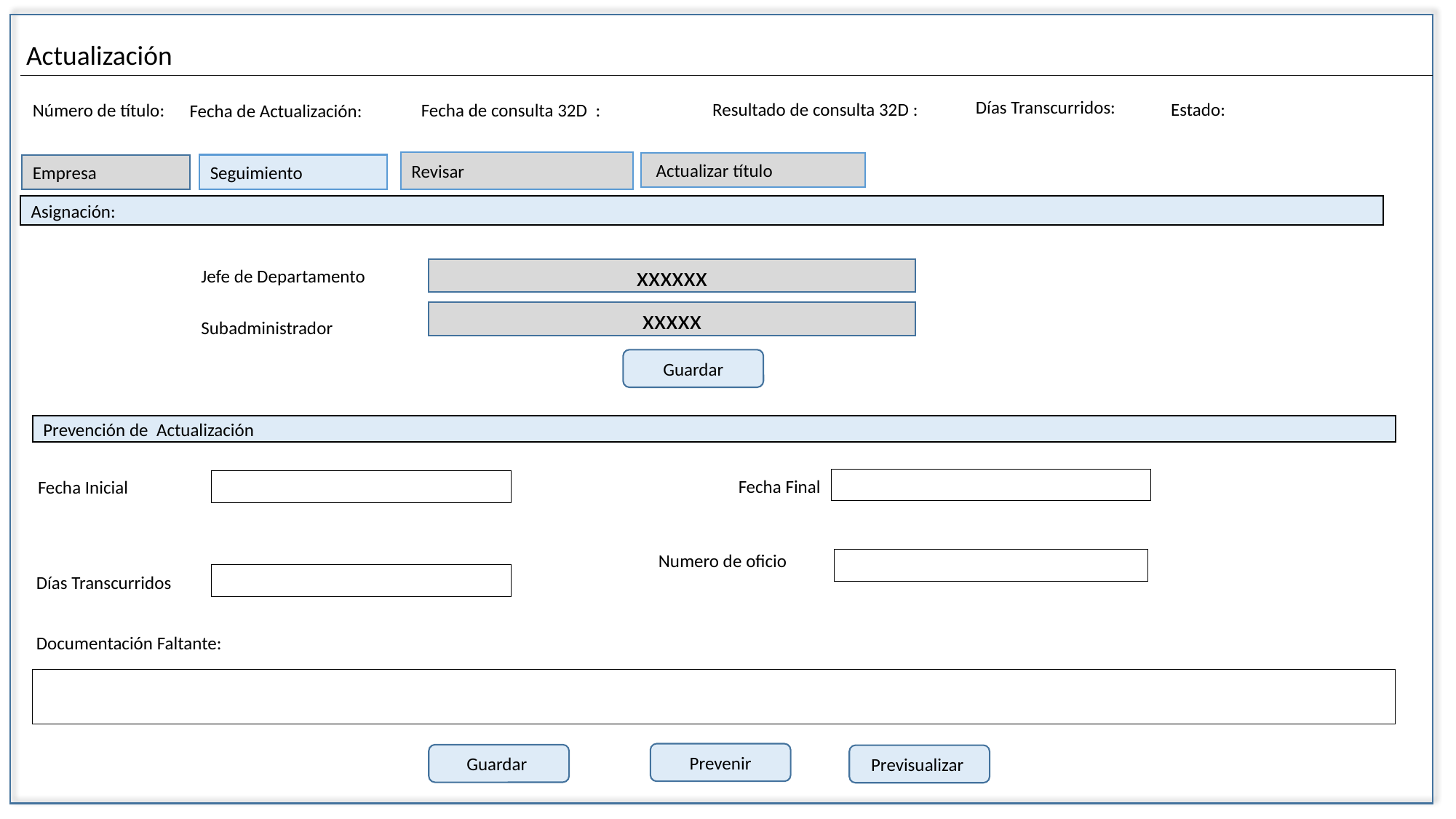

Actualización
Días Transcurridos:
Estado:
Resultado de consulta 32D :
Fecha de consulta 32D  :
Número de título:
Fecha de Actualización:
Revisar

 Actualizar título

Seguimiento
Empresa
Asignación:
Jefe de Departamento
xxxxxx
xxxxx
Subadministrador
Guardar
Prevención de  Actualización
Fecha Final
Fecha Inicial
Numero de oficio
Días Transcurridos
Documentación Faltante:
Prevenir
Guardar
Previsualizar